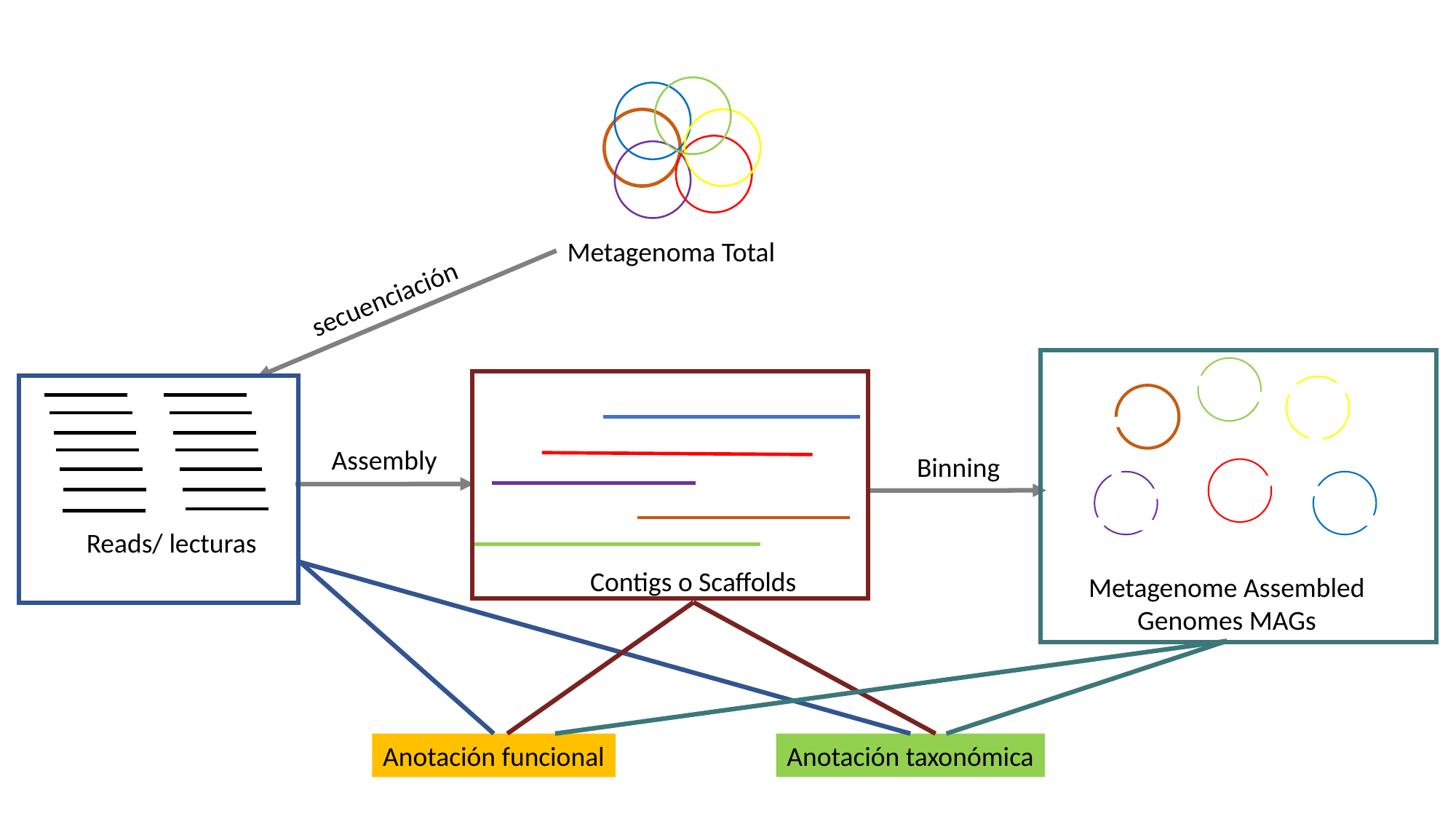

Metagenoma Total
secuenciación

Metagenome Assembled
Genomes MAGs

Reads/ lecturas
Contigs o Scaffolds
Assembly
Binning
Anotación funcional
Anotación taxonómica